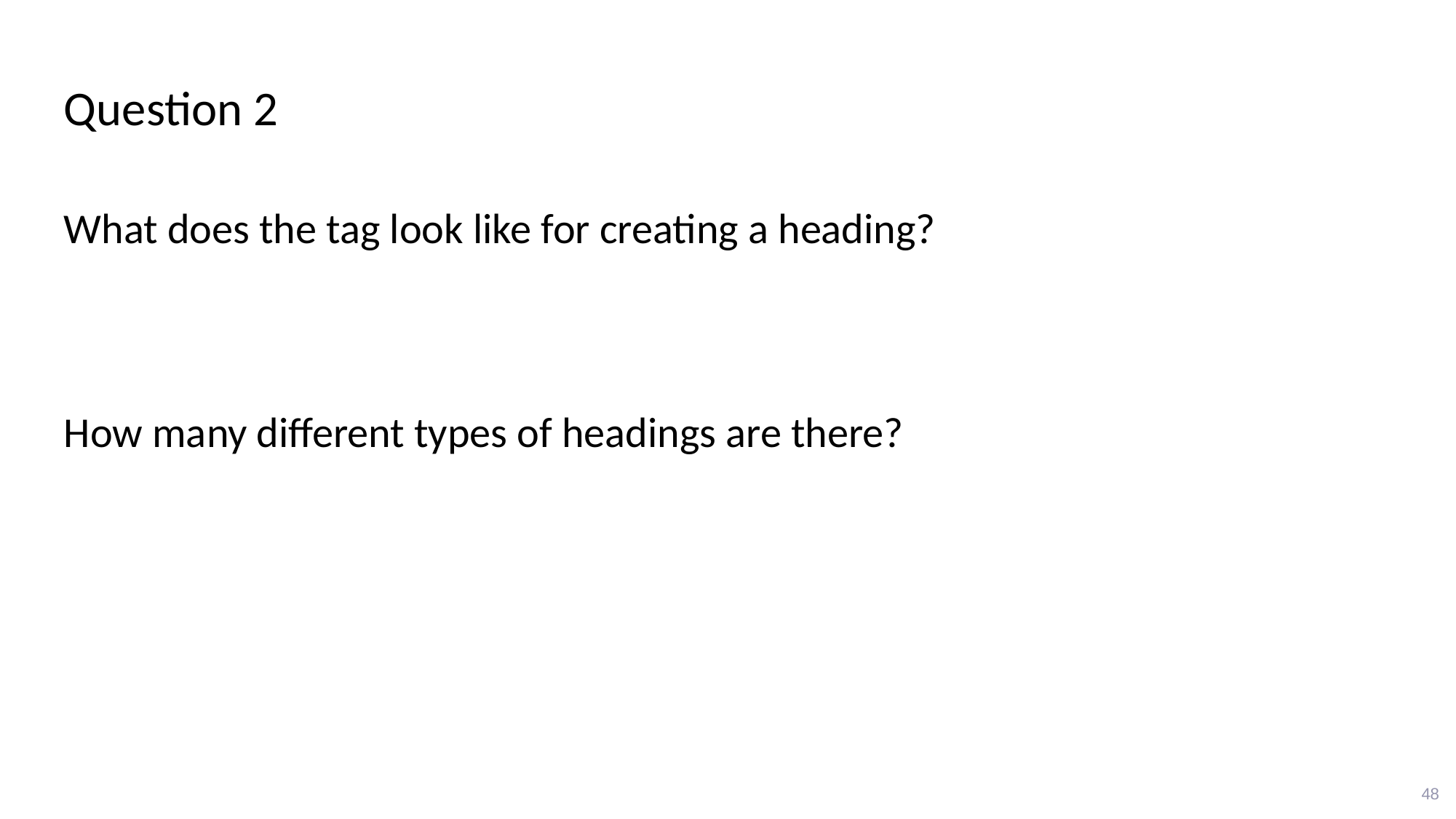

# Question 2
What does the tag look like for creating a heading?

How many different types of headings are there?

48